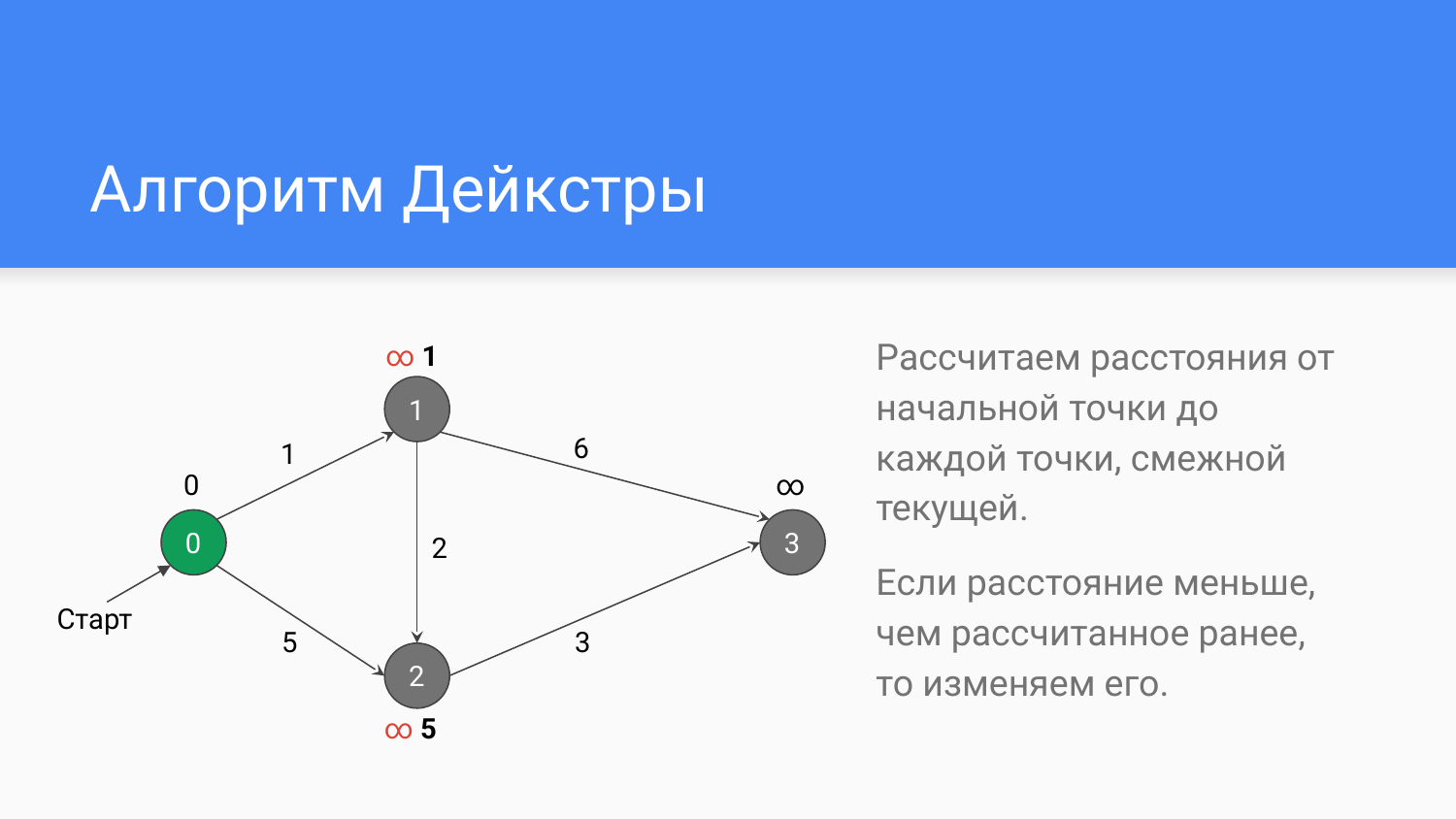

# Алгоритм Дейкстры
Рассчитаем расстояния от начальной точки до каждой точки, смежной текущей.
Если расстояние меньше, чем рассчитанное ранее, то изменяем его.
∞ 1
1
6
1
0
3
2
5
3
2
0
∞
Старт
∞ 5